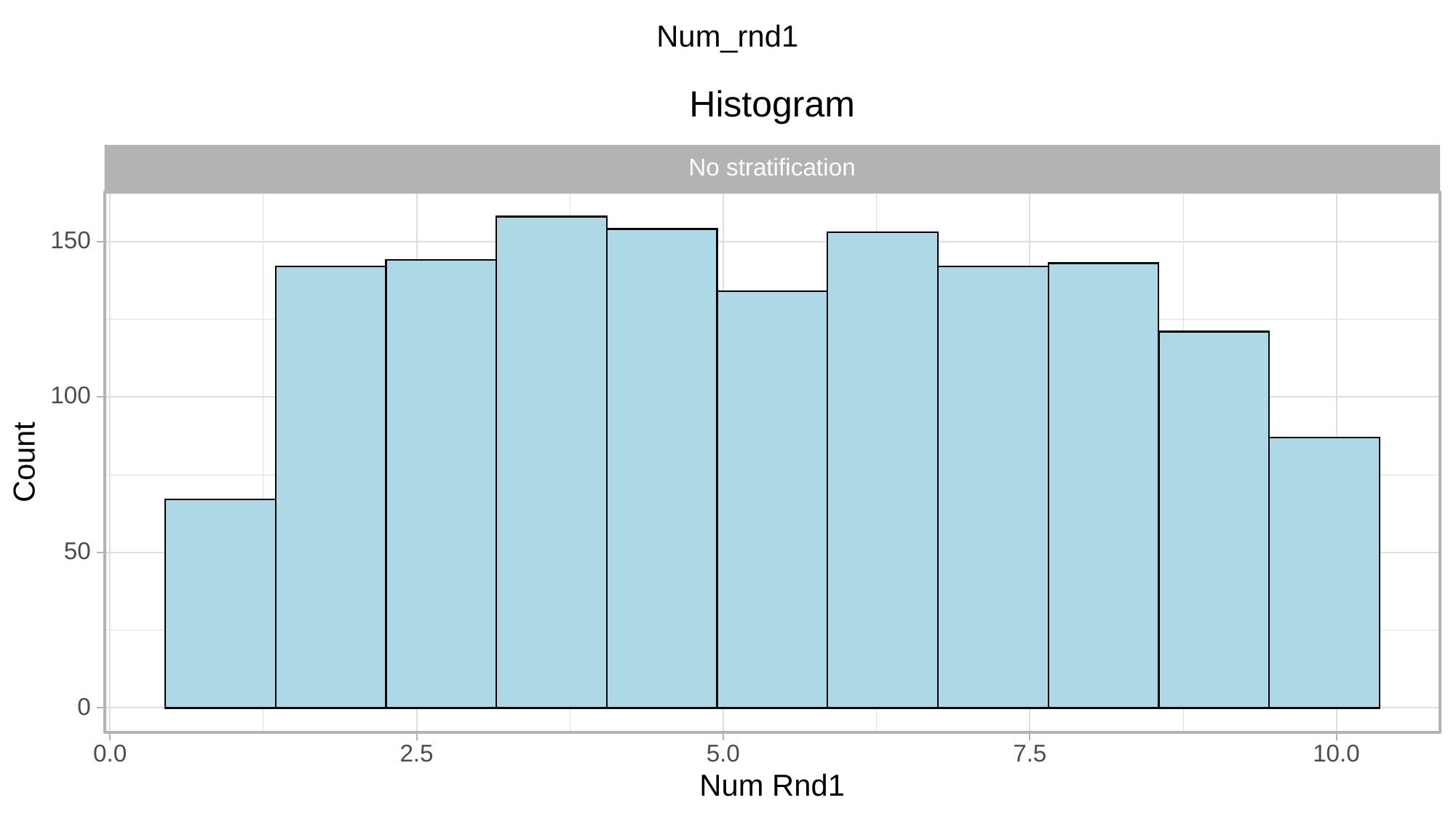

Num_rnd1

Histogram

No stratification

150

100

Count

50

0

0.0
2.5
5.0
10.0
7.5
Num Rnd1